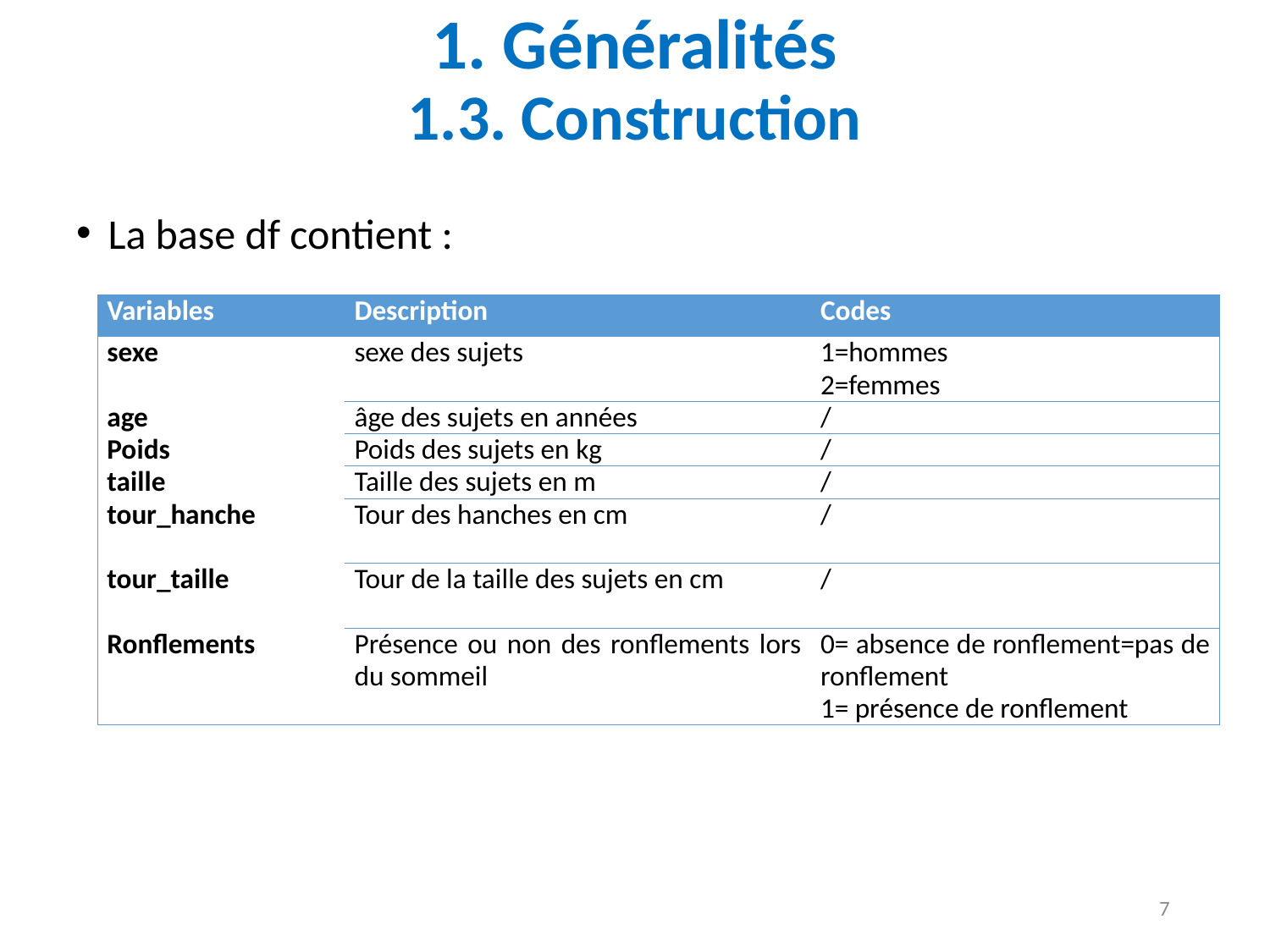

# 1. Généralités 1.3. Construction
La base df contient :

| Variables | Description | Codes |
| --- | --- | --- |
| sexe | sexe des sujets | 1=hommes  2=femmes |
| age | âge des sujets en années | / |
| Poids | Poids des sujets en kg | / |
| taille | Taille des sujets en m | / |
| tour\_hanche | Tour des hanches en cm | / |
| tour\_taille | Tour de la taille des sujets en cm | / |
| Ronflements | Présence ou non des ronflements lors du sommeil | 0= absence de ronflement=pas de ronflement 1= présence de ronflement |
7